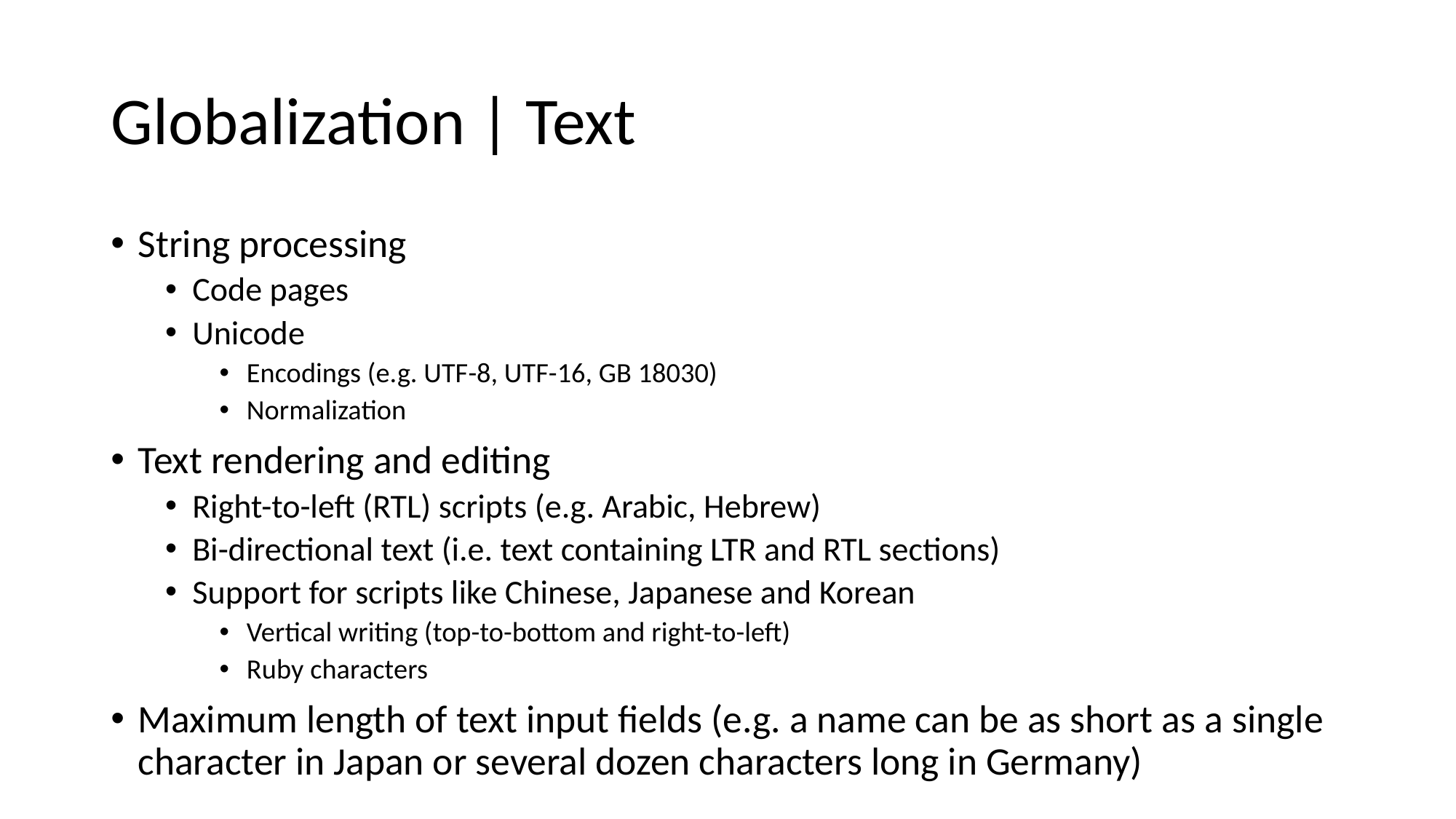

# Globalization | Text
String processing
Code pages
Unicode
Encodings (e.g. UTF-8, UTF-16, GB 18030)
Normalization
Text rendering and editing
Right-to-left (RTL) scripts (e.g. Arabic, Hebrew)
Bi-directional text (i.e. text containing LTR and RTL sections)
Support for scripts like Chinese, Japanese and Korean
Vertical writing (top-to-bottom and right-to-left)
Ruby characters
Maximum length of text input fields (e.g. a name can be as short as a single character in Japan or several dozen characters long in Germany)